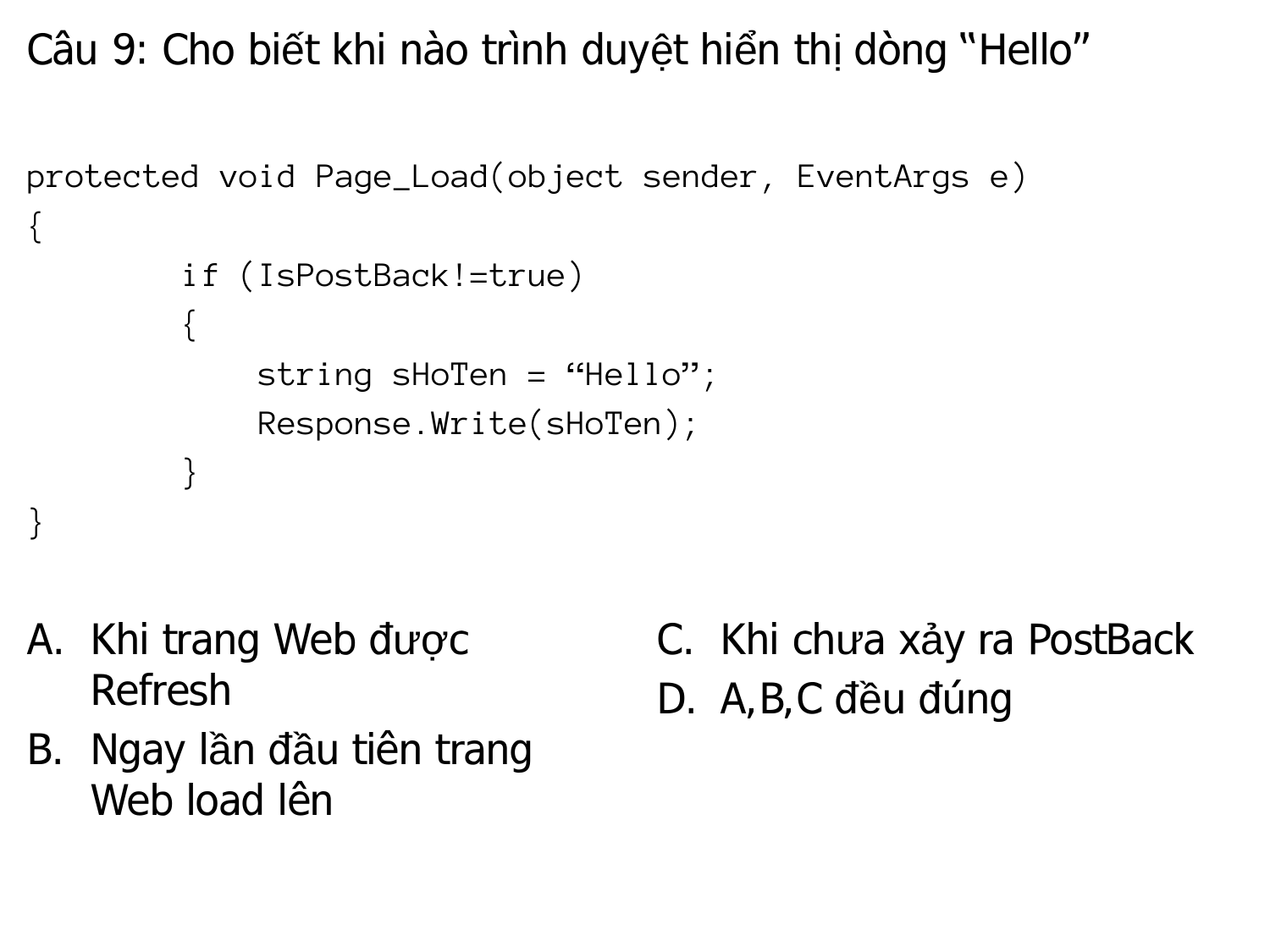

# Câu 9: Cho biết khi nào trình duyệt hiển thị dòng “Hello”
protected void Page_Load(object sender, EventArgs e)
{
        if (IsPostBack!=true)
        {
            string sHoTen = “Hello”;
            Response.Write(sHoTen);
        }
}
Khi chưa xảy ra PostBack
A,B,C đều đúng
Khi trang Web được Refresh
Ngay lần đầu tiên trang Web load lên